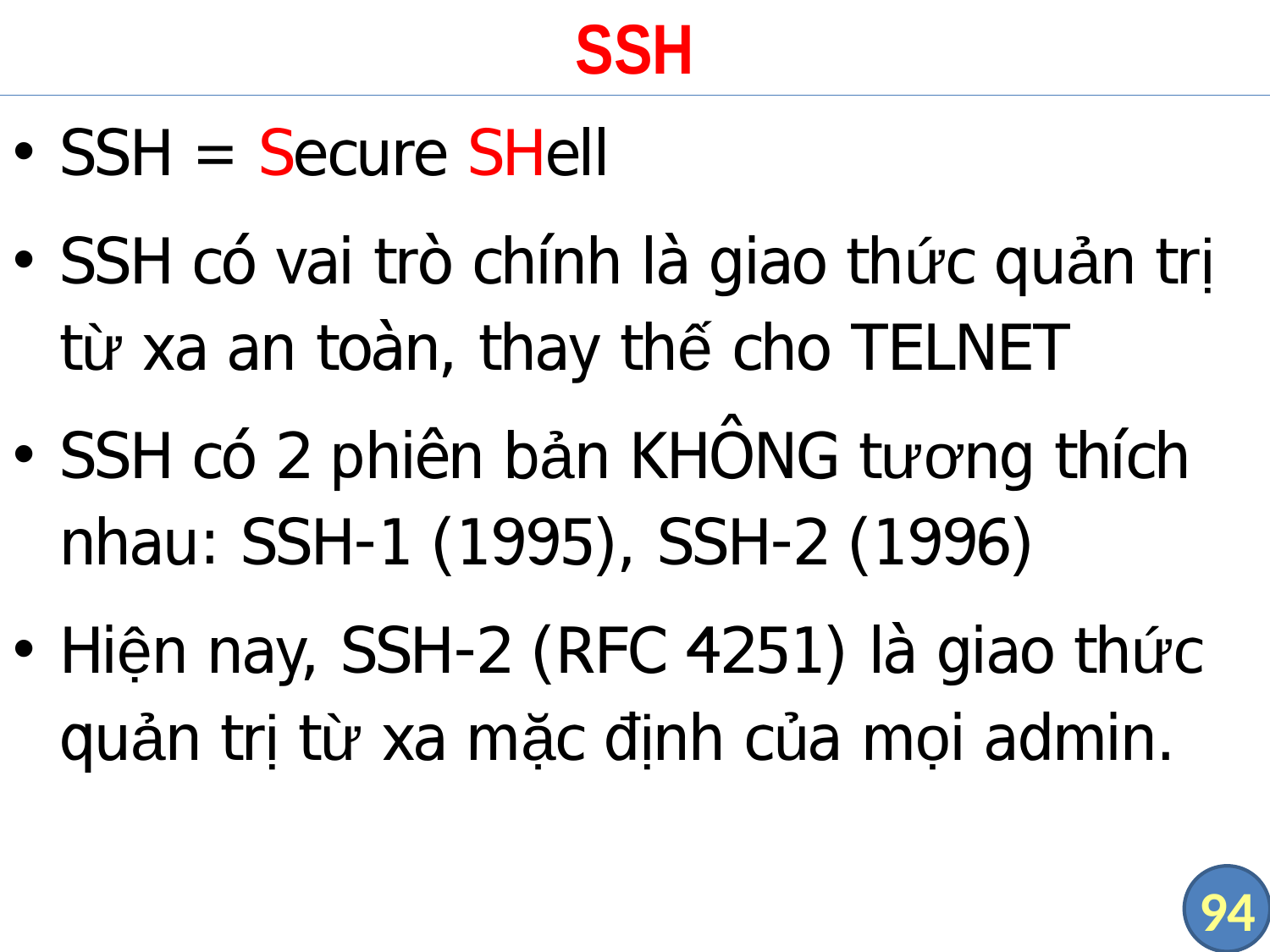

# SSH
SSH = Secure SHell
SSH có vai trò chính là giao thức quản trị từ xa an toàn, thay thế cho TELNET
SSH có 2 phiên bản KHÔNG tương thích nhau: SSH-1 (1995), SSH-2 (1996)
Hiện nay, SSH-2 (RFC 4251) là giao thức quản trị từ xa mặc định của mọi admin.
94